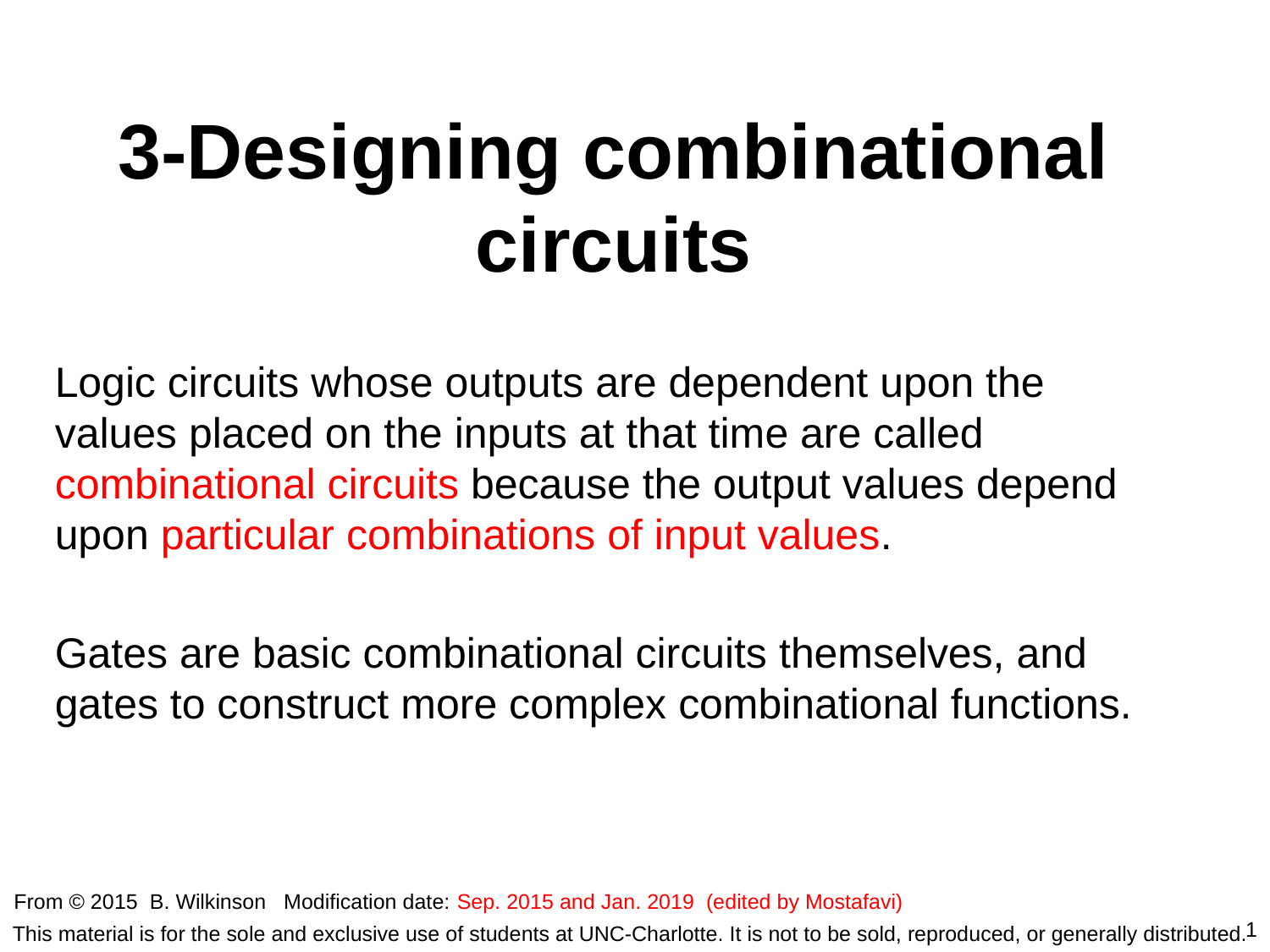

3-Designing combinational circuits

Logic circuits whose outputs are dependent upon the values placed on the inputs at that time are called combinational circuits because the output values depend upon particular combinations of input values.

Gates are basic combinational circuits themselves, and gates to construct more complex combinational functions.
From © 2015  B. Wilkinson   Modification date: Sep. 2015 and Jan. 2019  (edited by Mostafavi)

1
This material is for the sole and exclusive use of students at UNC-Charlotte. It is not to be sold, reproduced, or generally distributed.